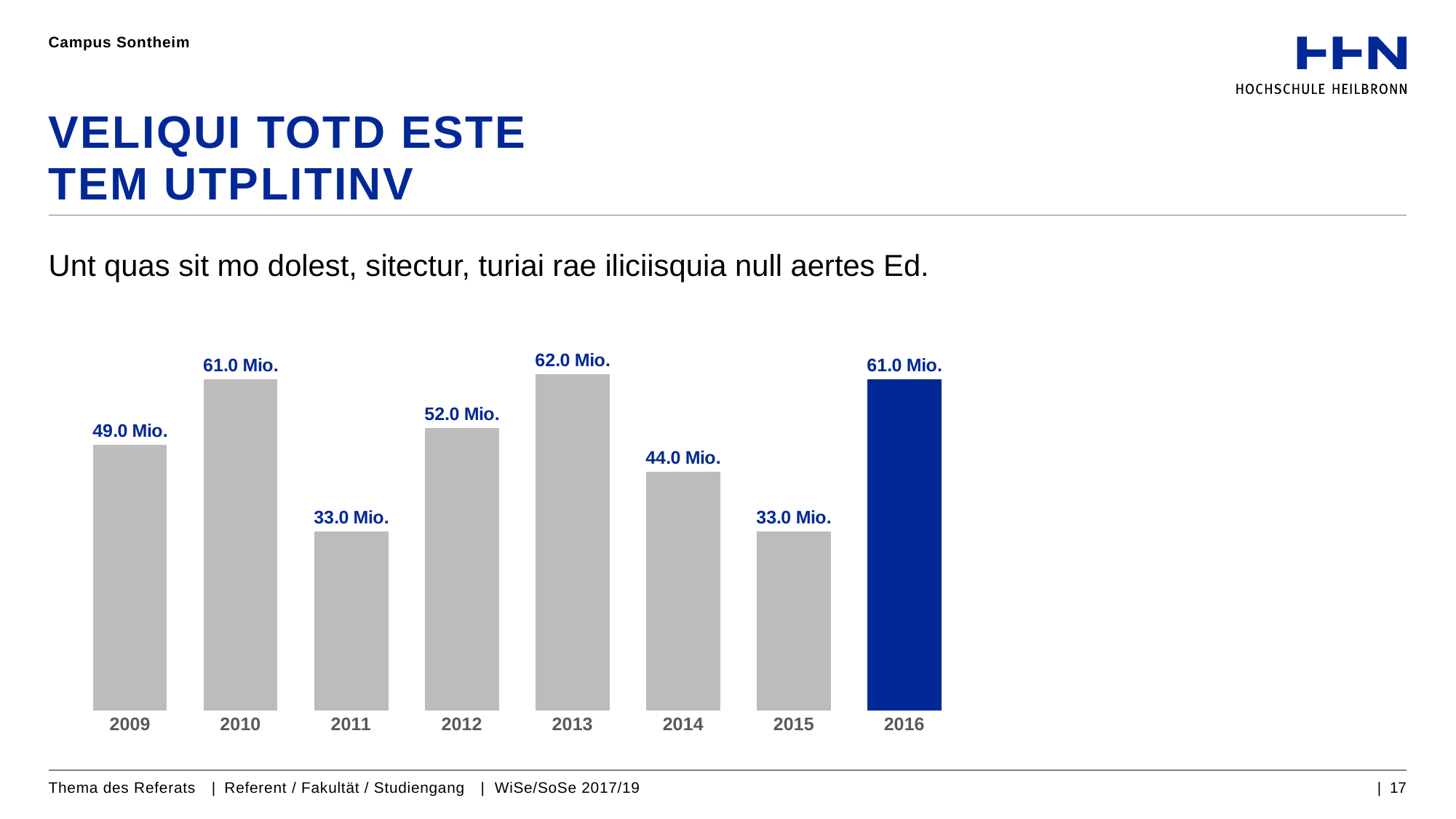

Campus Sontheim
# VELIQUI TOTD ESTE TEM UTPLITINV
Unt quas sit mo dolest, sitectur, turiai rae iliciisquia null aertes Ed.

### Chart

| Category | Spalte1 |
|---|---|
| 2009 | 49.0 |
| 2010 | 61.0 |
| 2011 | 33.0 |
| 2012 | 52.0 |
| 2013 | 62.0 |
| 2014 | 44.0 |
| 2015 | 33.0 |
| 2016 | 61.0 |
Thema des Referats | Referent / Fakultät / Studiengang |  WiSe/SoSe 2017/19
|  17